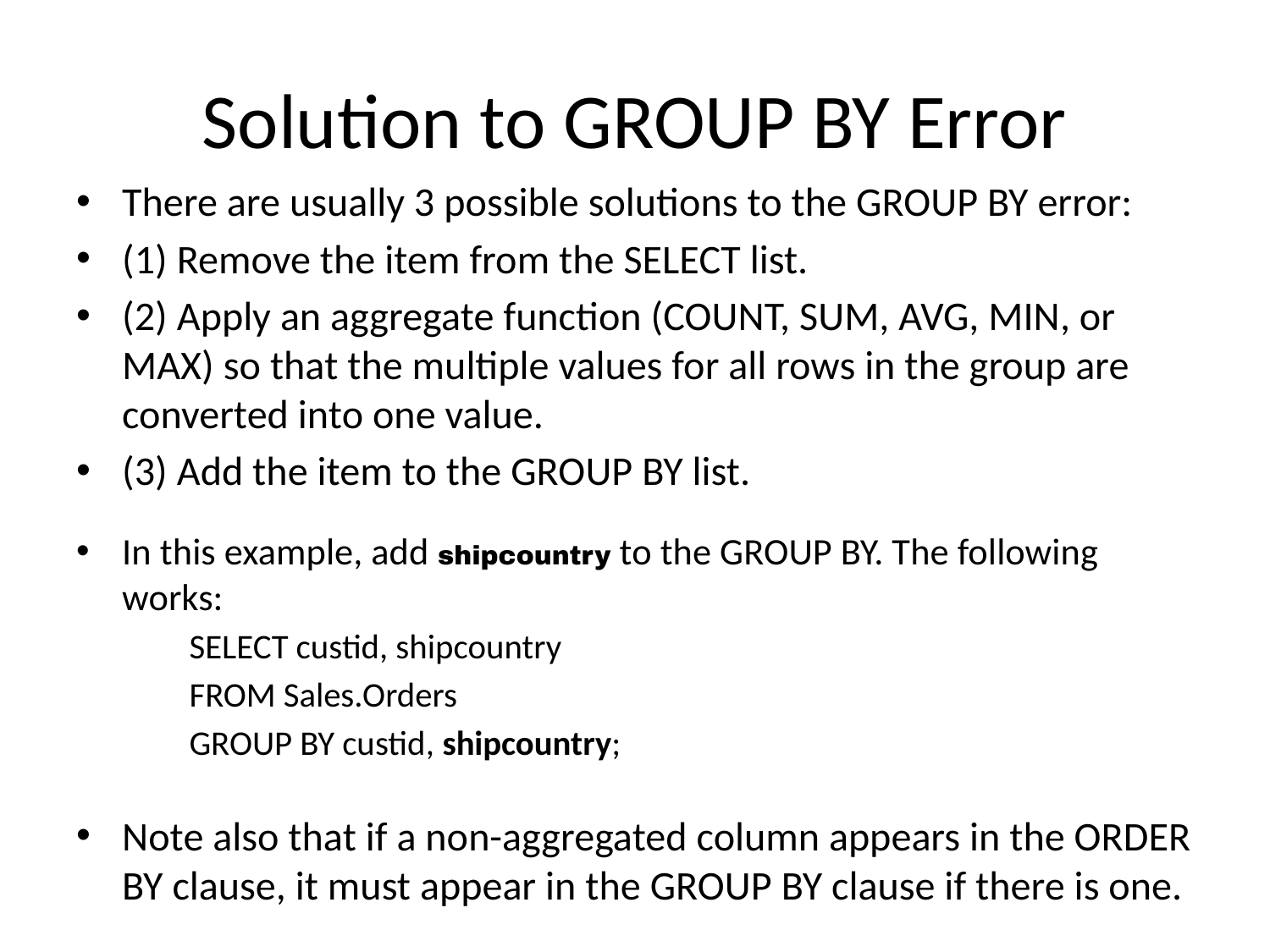

# Solution to GROUP BY Error
There are usually 3 possible solutions to the GROUP BY error:
(1) Remove the item from the SELECT list.
(2) Apply an aggregate function (COUNT, SUM, AVG, MIN, or MAX) so that the multiple values for all rows in the group are converted into one value.
(3) Add the item to the GROUP BY list.

In this example, add shipcountry to the GROUP BY. The following works:
	SELECT custid, shipcountry
	FROM Sales.Orders
	GROUP BY custid, shipcountry;

Note also that if a non-aggregated column appears in the ORDER BY clause, it must appear in the GROUP BY clause if there is one.